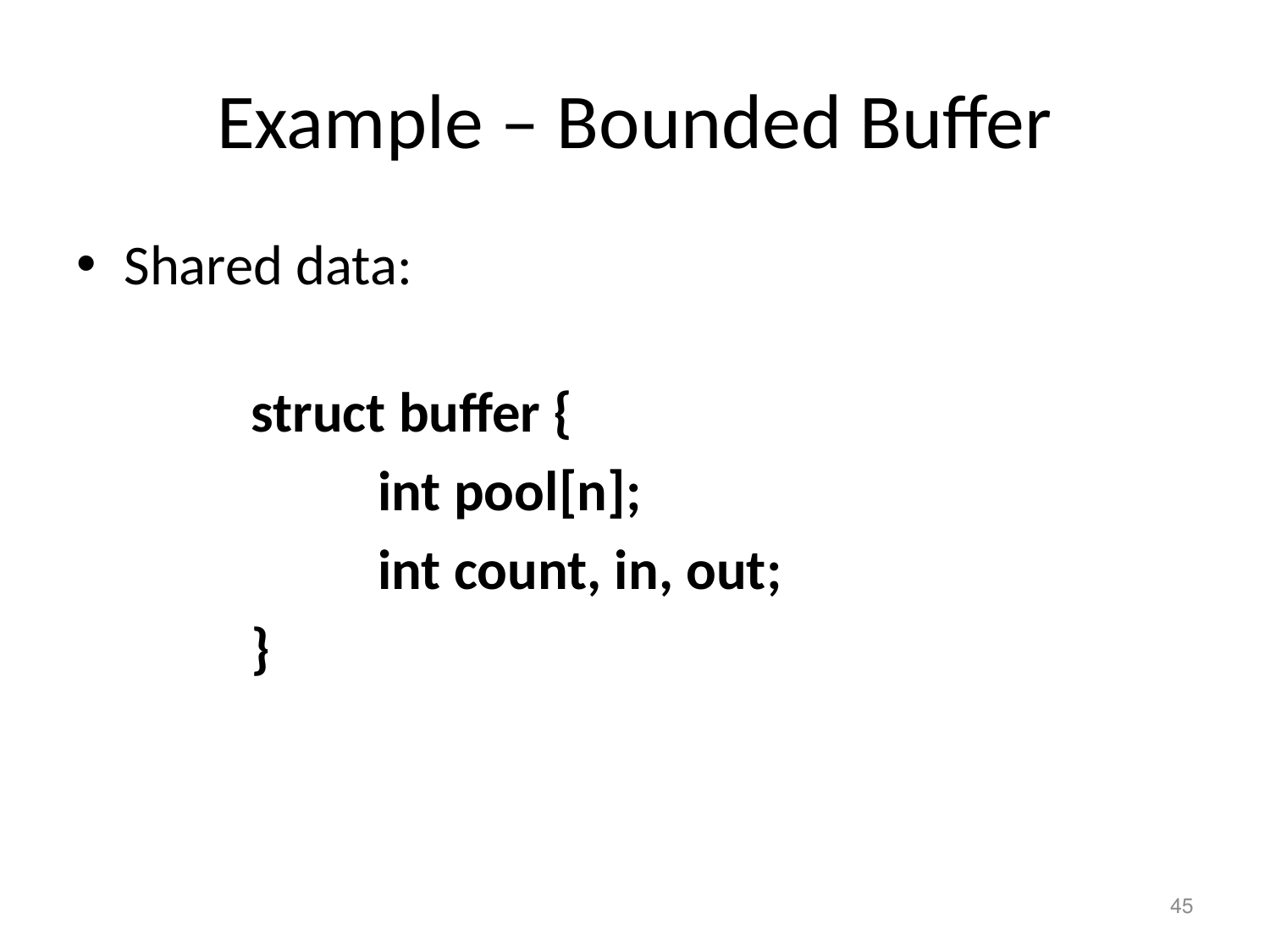

# Example – Bounded Buffer
Shared data:
		struct buffer {
			int pool[n];
			int count, in, out;
		}
45